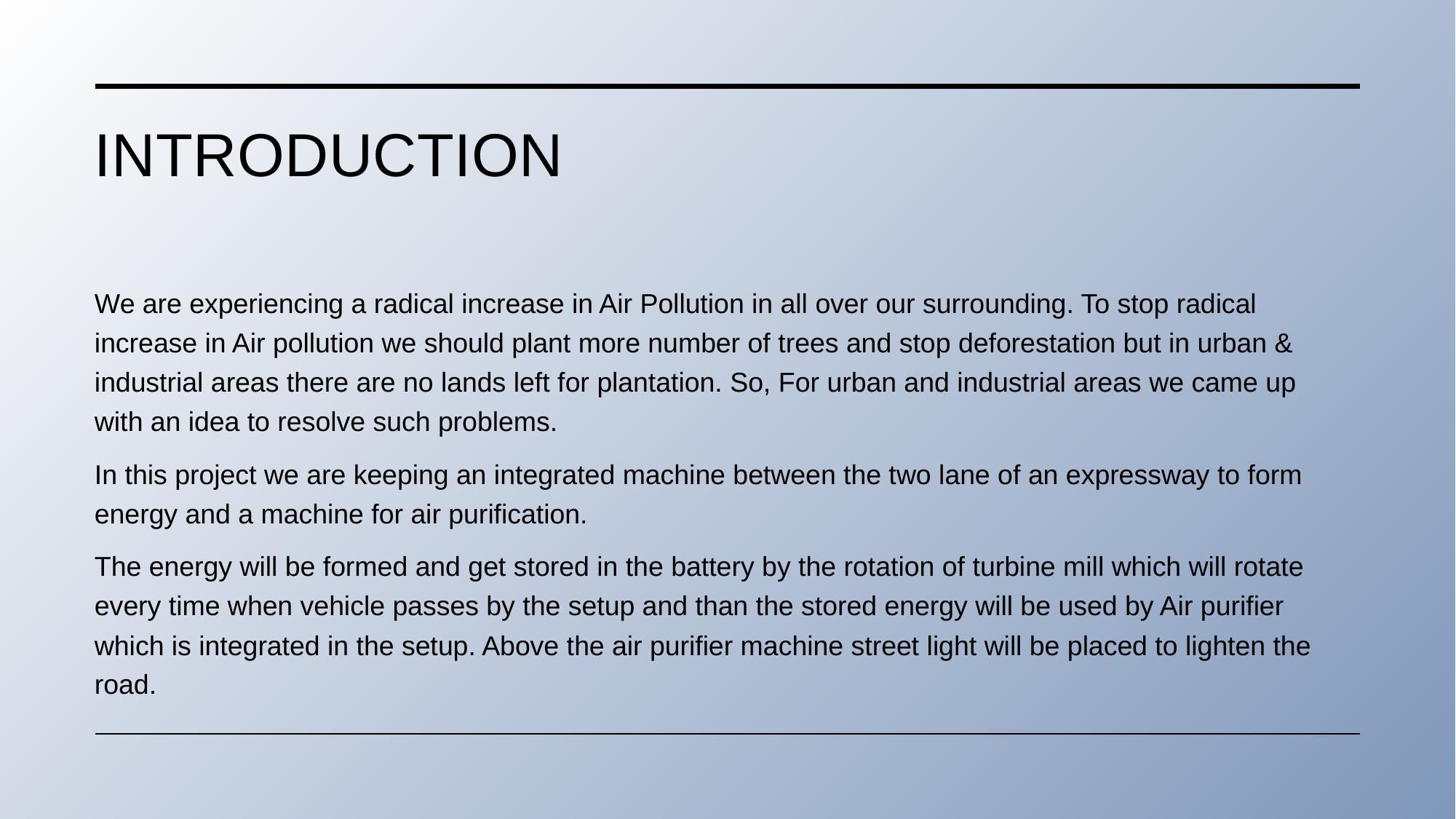

# introduction
We are experiencing a radical increase in Air Pollution in all over our surrounding. To stop radical increase in Air pollution we should plant more number of trees and stop deforestation but in urban & industrial areas there are no lands left for plantation. So, For urban and industrial areas we came up with an idea to resolve such problems.
In this project we are keeping an integrated machine between the two lane of an expressway to form energy and a machine for air purification.
The energy will be formed and get stored in the battery by the rotation of turbine mill which will rotate every time when vehicle passes by the setup and than the stored energy will be used by Air purifier which is integrated in the setup. Above the air purifier machine street light will be placed to lighten the road.